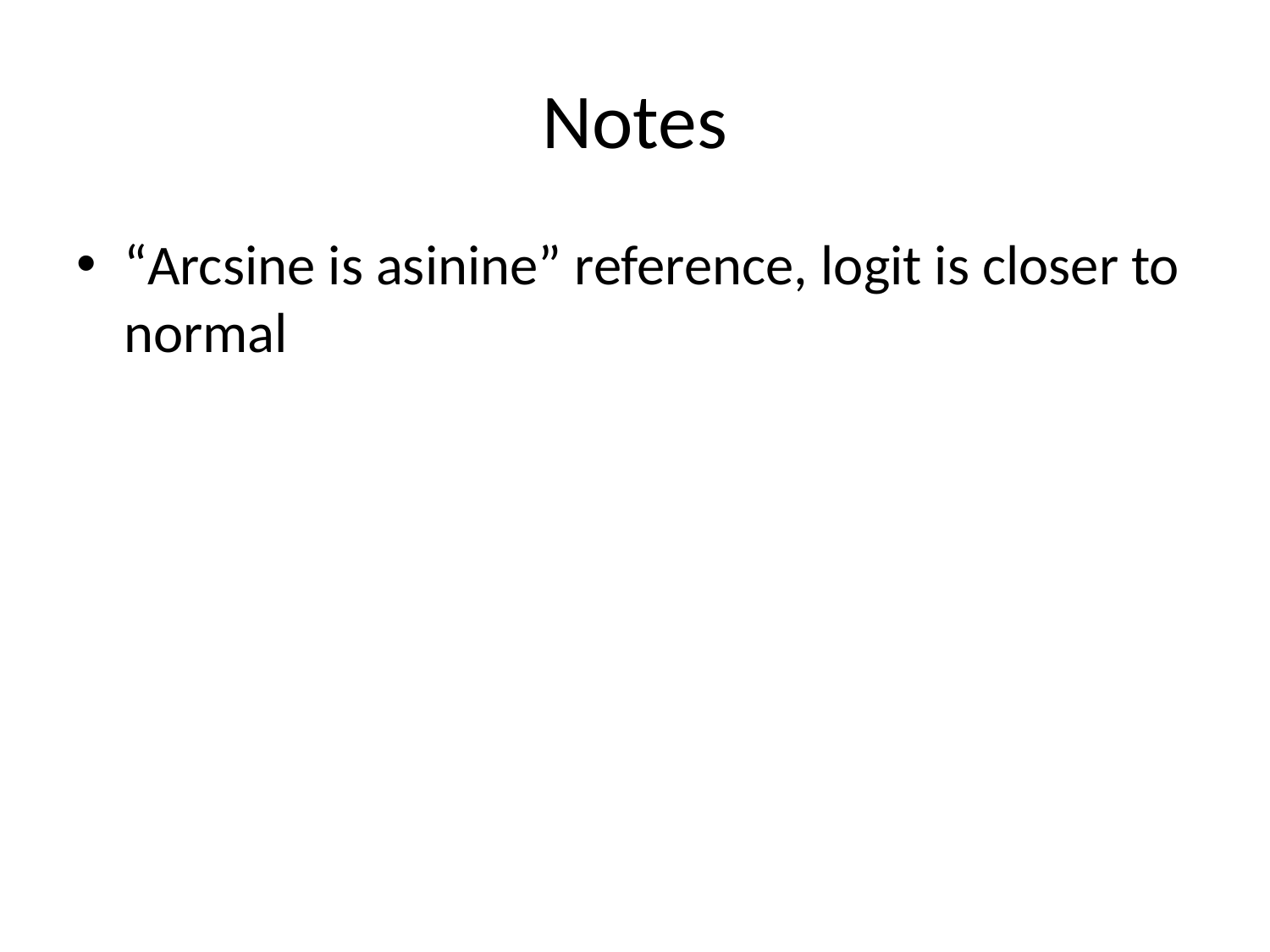

# Notes
“Arcsine is asinine” reference, logit is closer to normal